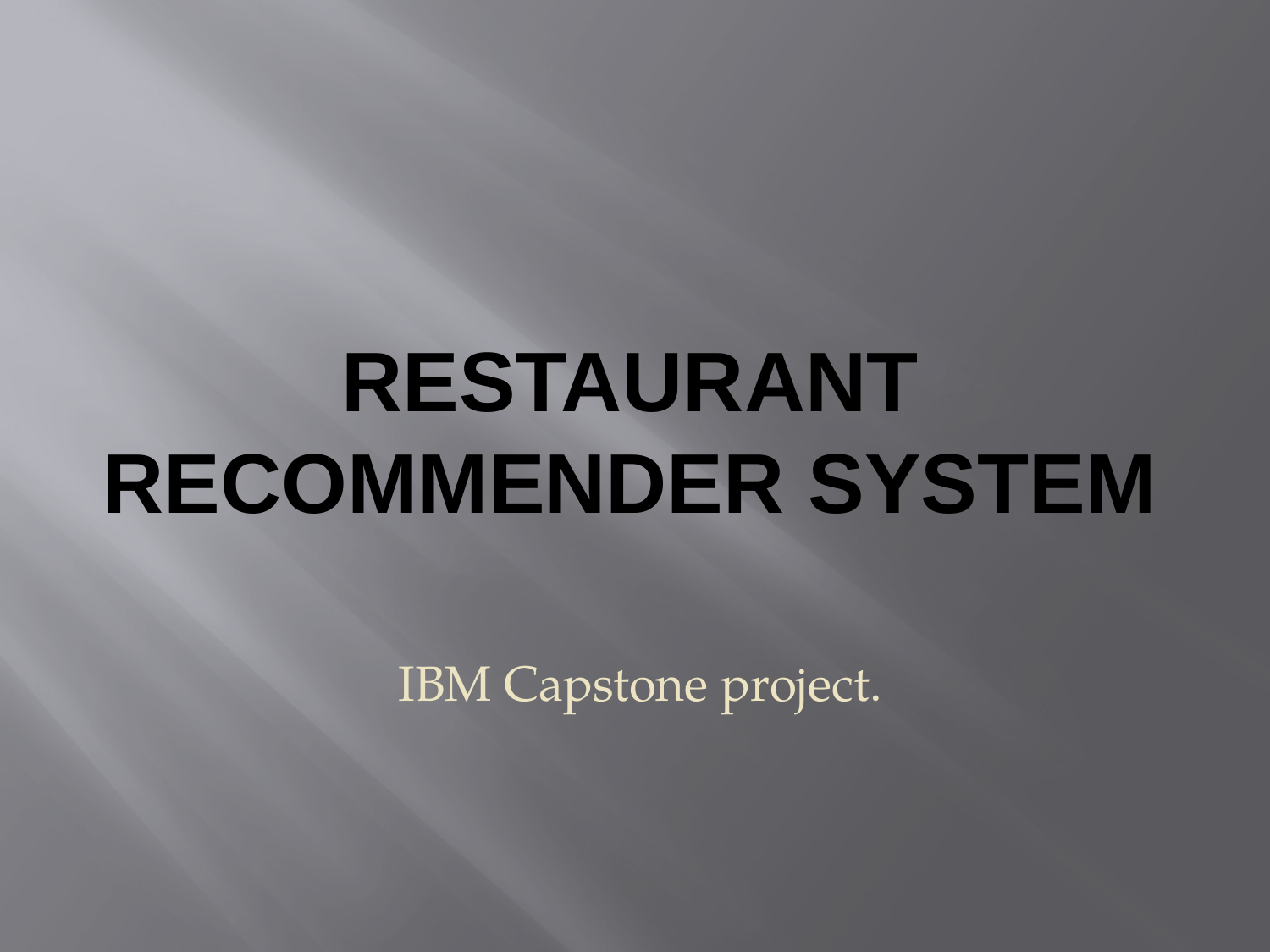

# Restaurant recommender system
IBM Capstone project.